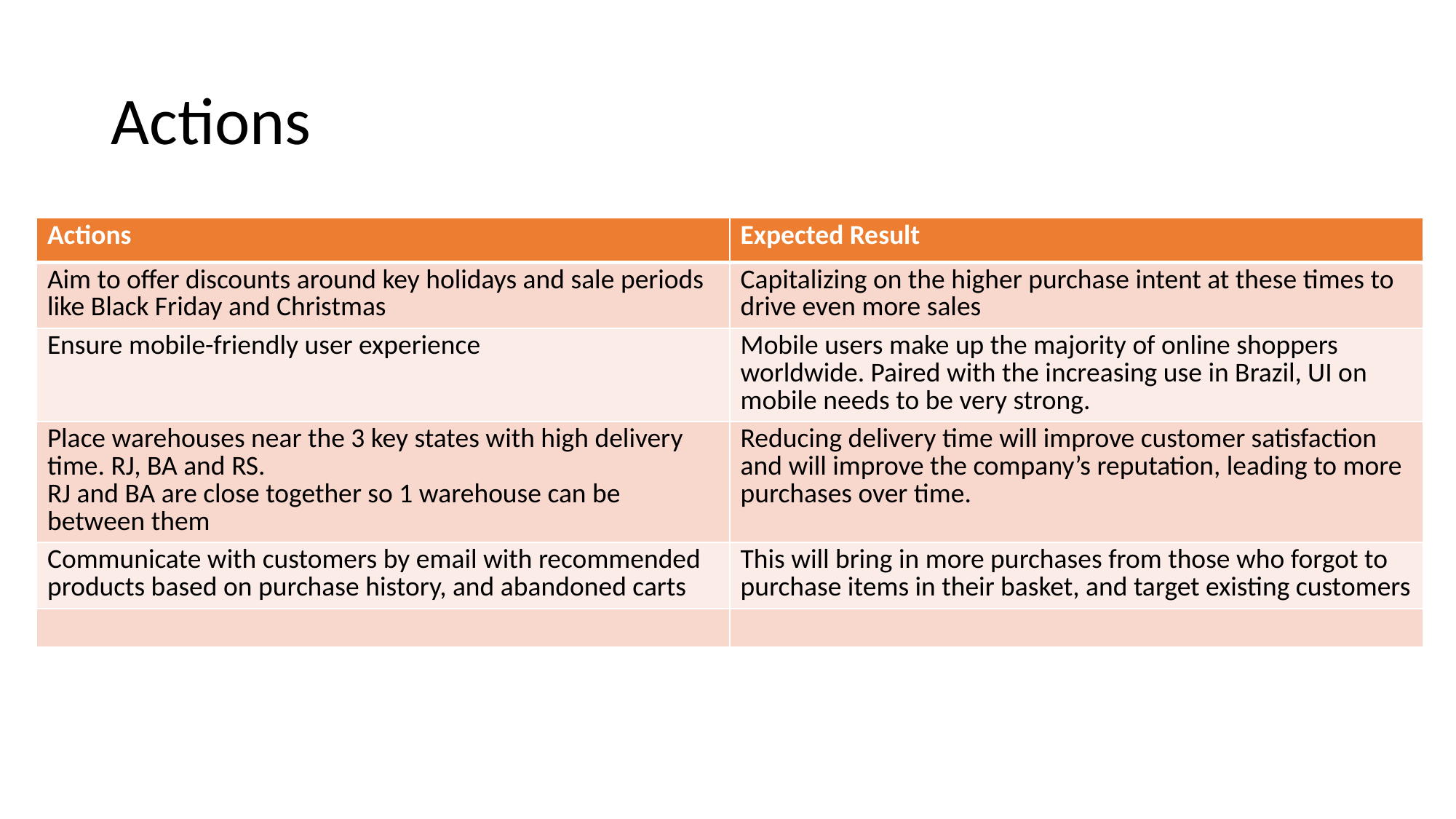

# Actions
| Actions | Expected Result |
| --- | --- |
| Aim to offer discounts around key holidays and sale periods like Black Friday and Christmas | Capitalizing on the higher purchase intent at these times to drive even more sales |
| Ensure mobile-friendly user experience | Mobile users make up the majority of online shoppers worldwide. Paired with the increasing use in Brazil, UI on mobile needs to be very strong. |
| Place warehouses near the 3 key states with high delivery time. RJ, BA and RS. RJ and BA are close together so 1 warehouse can be between them | Reducing delivery time will improve customer satisfaction and will improve the company’s reputation, leading to more purchases over time. |
| Communicate with customers by email with recommended products based on purchase history, and abandoned carts | This will bring in more purchases from those who forgot to purchase items in their basket, and target existing customers |
|  |  |